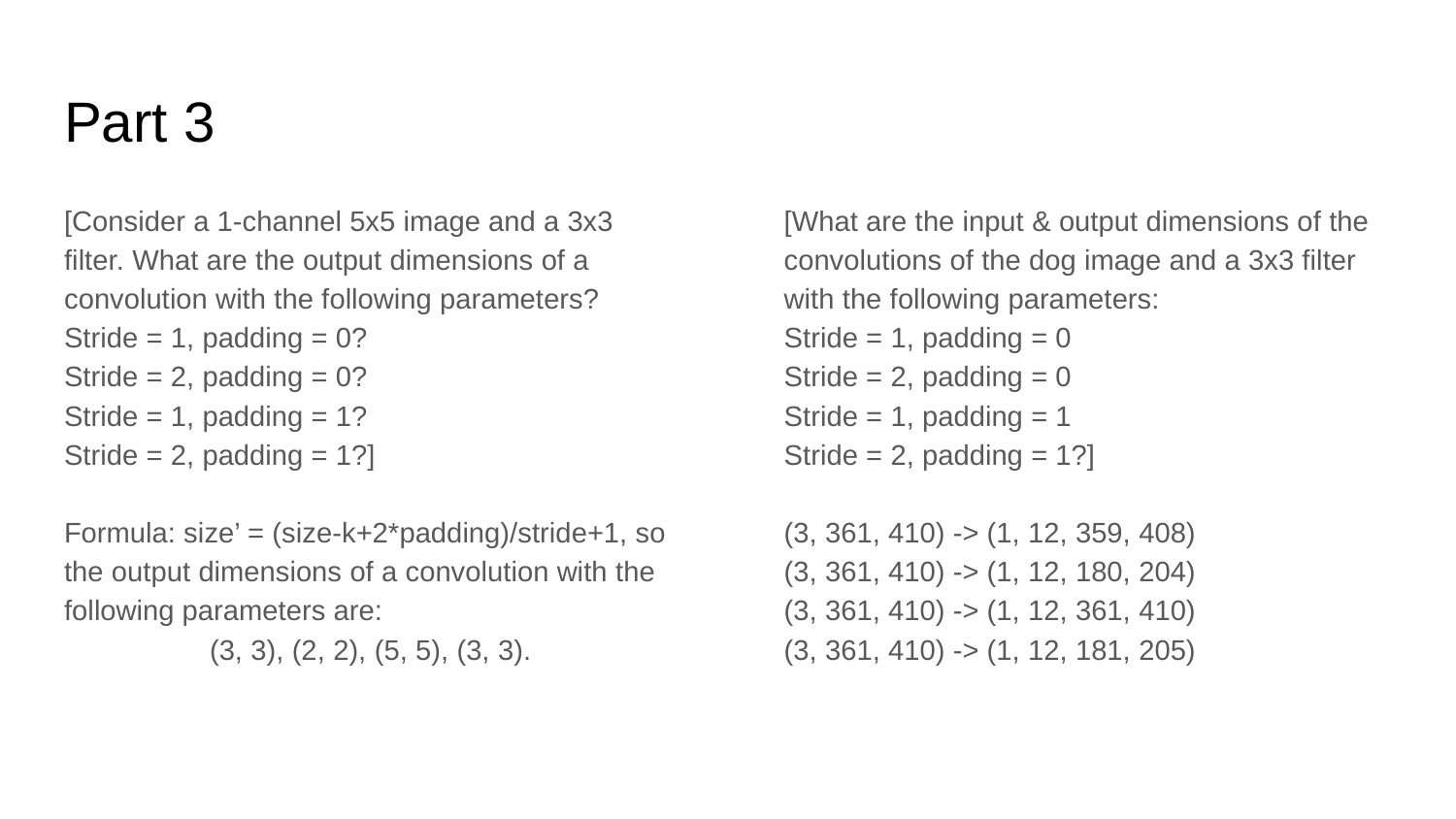

# Part 3
[Consider a 1-channel 5x5 image and a 3x3 filter. What are the output dimensions of a convolution with the following parameters?
Stride = 1, padding = 0?
Stride = 2, padding = 0?
Stride = 1, padding = 1?
Stride = 2, padding = 1?]

Formula: size’ = (size-k+2*padding)/stride+1, so the output dimensions of a convolution with the following parameters are:
	(3, 3), (2, 2), (5, 5), (3, 3).

[What are the input & output dimensions of the convolutions of the dog image and a 3x3 filter  with the following parameters:
Stride = 1, padding = 0
Stride = 2, padding = 0
Stride = 1, padding = 1
Stride = 2, padding = 1?]

(3, 361, 410) -> (1, 12, 359, 408)
(3, 361, 410) -> (1, 12, 180, 204)
(3, 361, 410) -> (1, 12, 361, 410)
(3, 361, 410) -> (1, 12, 181, 205)